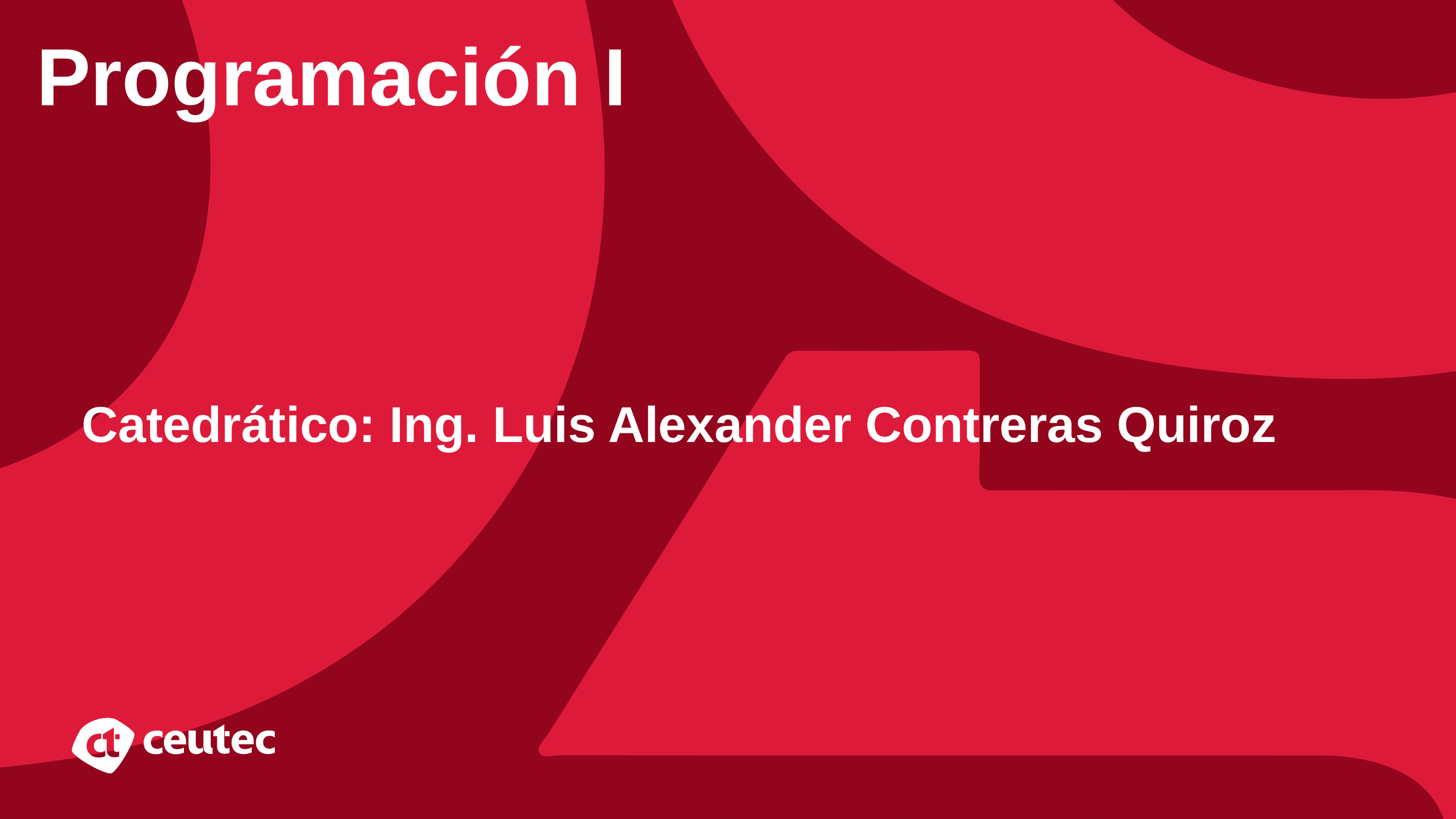

Programación I
Catedrático: Ing. Luis Alexander Contreras Quiroz